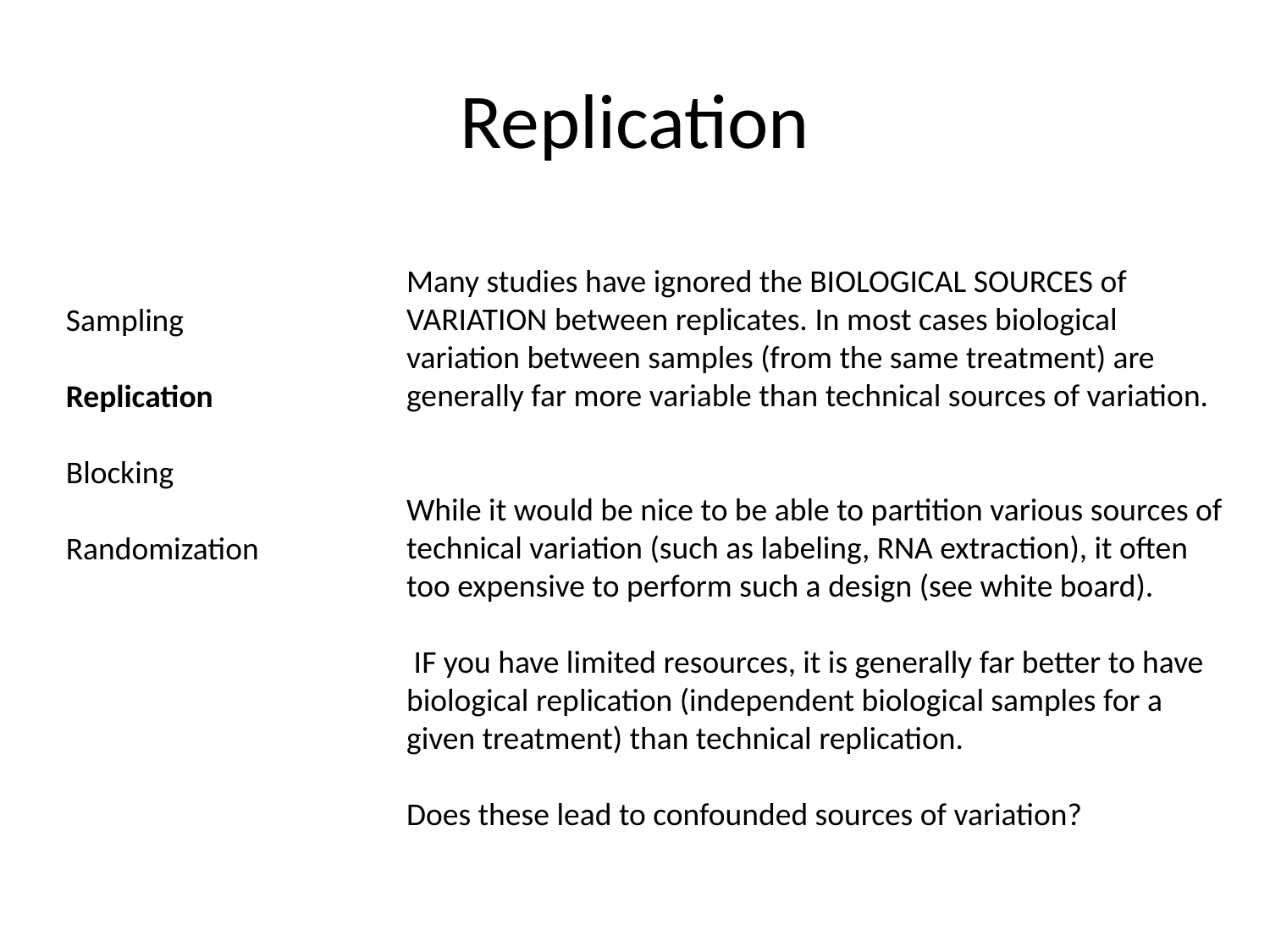

# Replication
Many studies have ignored the BIOLOGICAL SOURCES of VARIATION between replicates. In most cases biological variation between samples (from the same treatment) are generally far more variable than technical sources of variation.

While it would be nice to be able to partition various sources of technical variation (such as labeling, RNA extraction), it often too expensive to perform such a design (see white board).

 IF you have limited resources, it is generally far better to have biological replication (independent biological samples for a given treatment) than technical replication.

Does these lead to confounded sources of variation?
Sampling

Replication

Blocking

Randomization